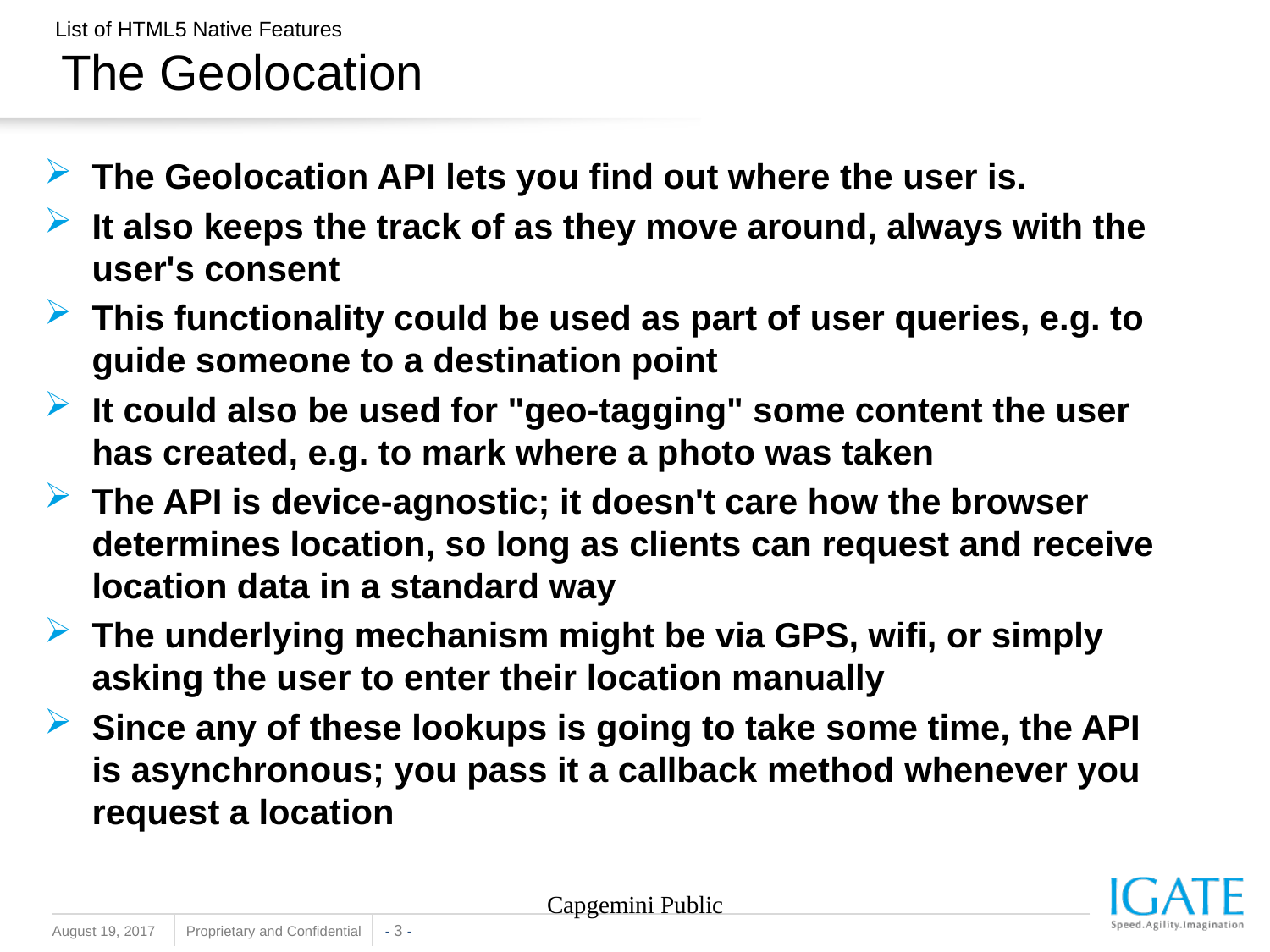

# List of HTML5 Native Features The Geolocation
The Geolocation API lets you find out where the user is.
It also keeps the track of as they move around, always with the user's consent
This functionality could be used as part of user queries, e.g. to guide someone to a destination point
It could also be used for "geo-tagging" some content the user has created, e.g. to mark where a photo was taken
The API is device-agnostic; it doesn't care how the browser determines location, so long as clients can request and receive location data in a standard way
The underlying mechanism might be via GPS, wifi, or simply asking the user to enter their location manually
Since any of these lookups is going to take some time, the API is asynchronous; you pass it a callback method whenever you request a location
Capgemini Public